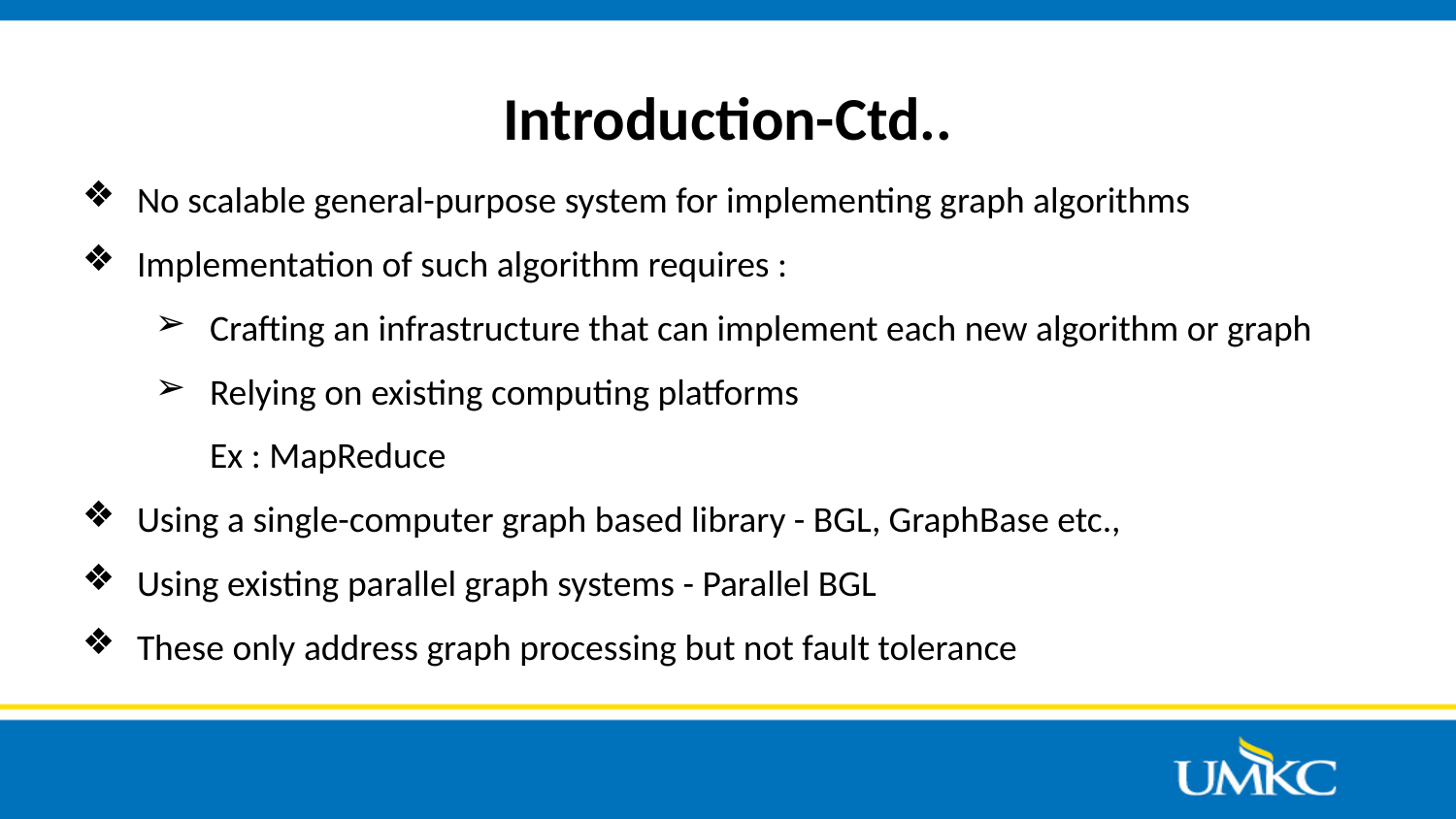

# Introduction-Ctd..
No scalable general-purpose system for implementing graph algorithms
Implementation of such algorithm requires :
Crafting an infrastructure that can implement each new algorithm or graph
Relying on existing computing platforms
Ex : MapReduce
Using a single-computer graph based library - BGL, GraphBase etc.,
Using existing parallel graph systems - Parallel BGL
These only address graph processing but not fault tolerance